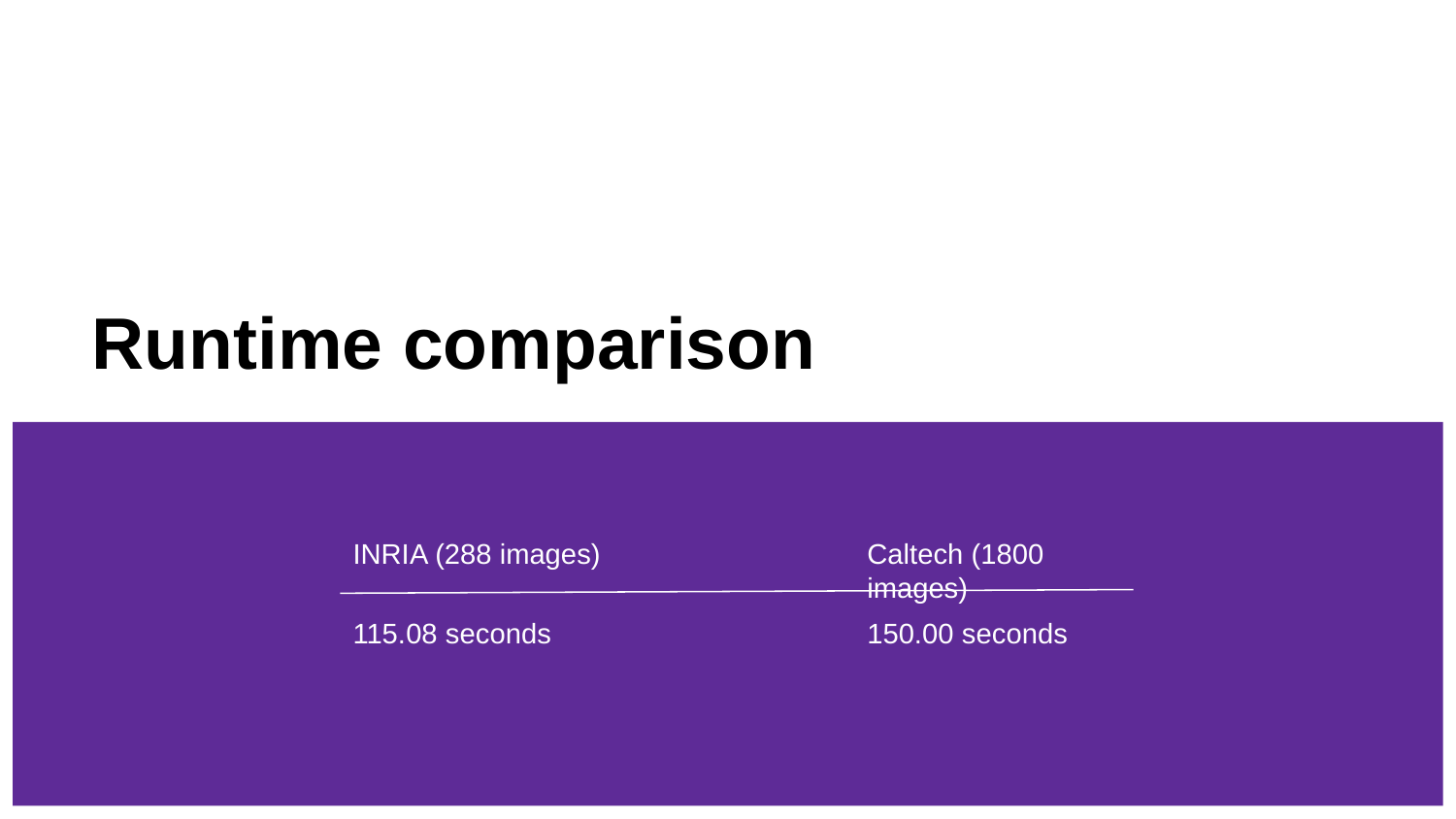

# Runtime comparison
INRIA (288 images)
Caltech (1800 images)
115.08 seconds
150.00 seconds